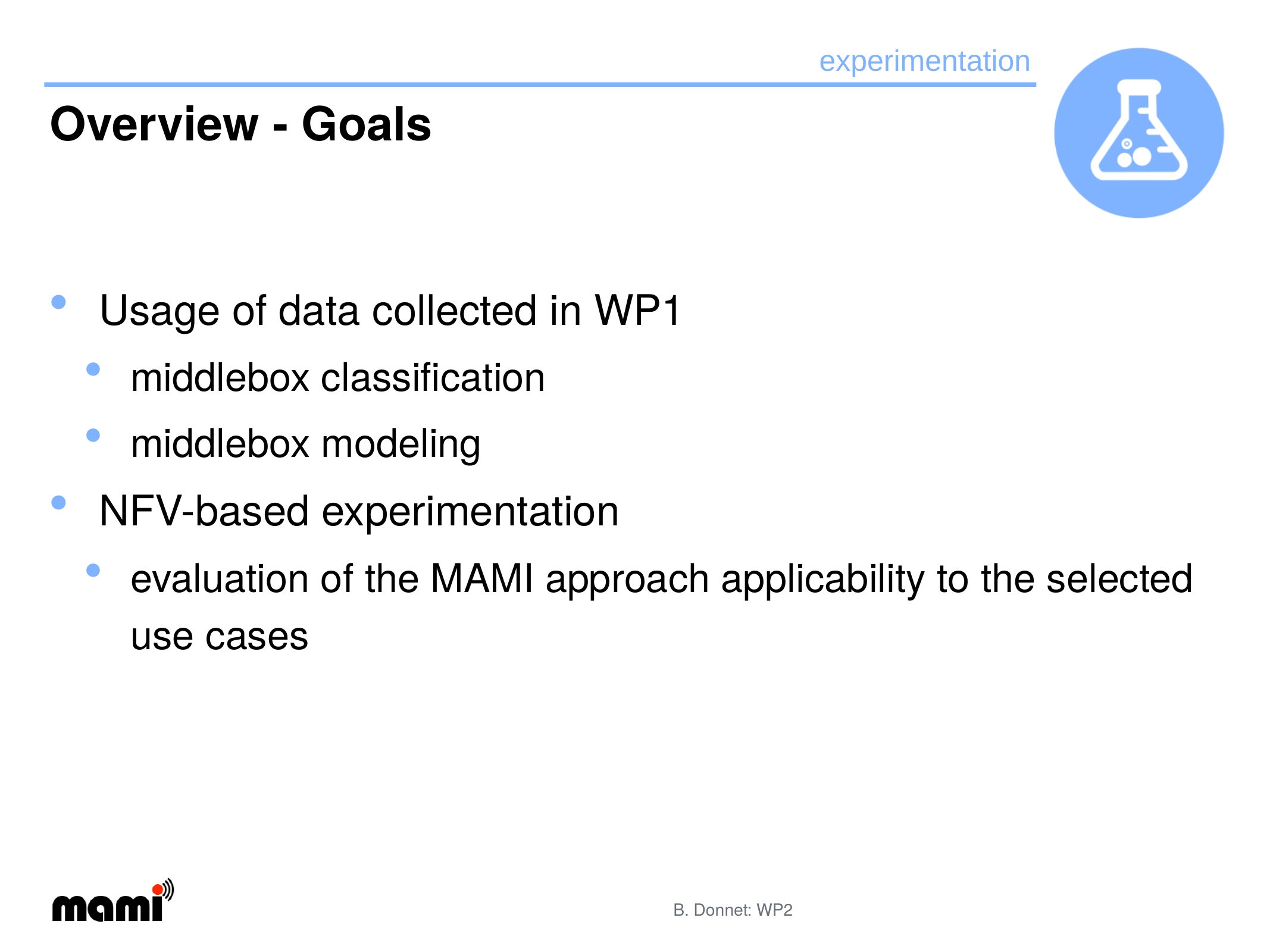

# Overview - Goals
Usage of data collected in WP1
middlebox classification
middlebox modeling
NFV-based experimentation
evaluation of the MAMI approach applicability to the selected use cases
4